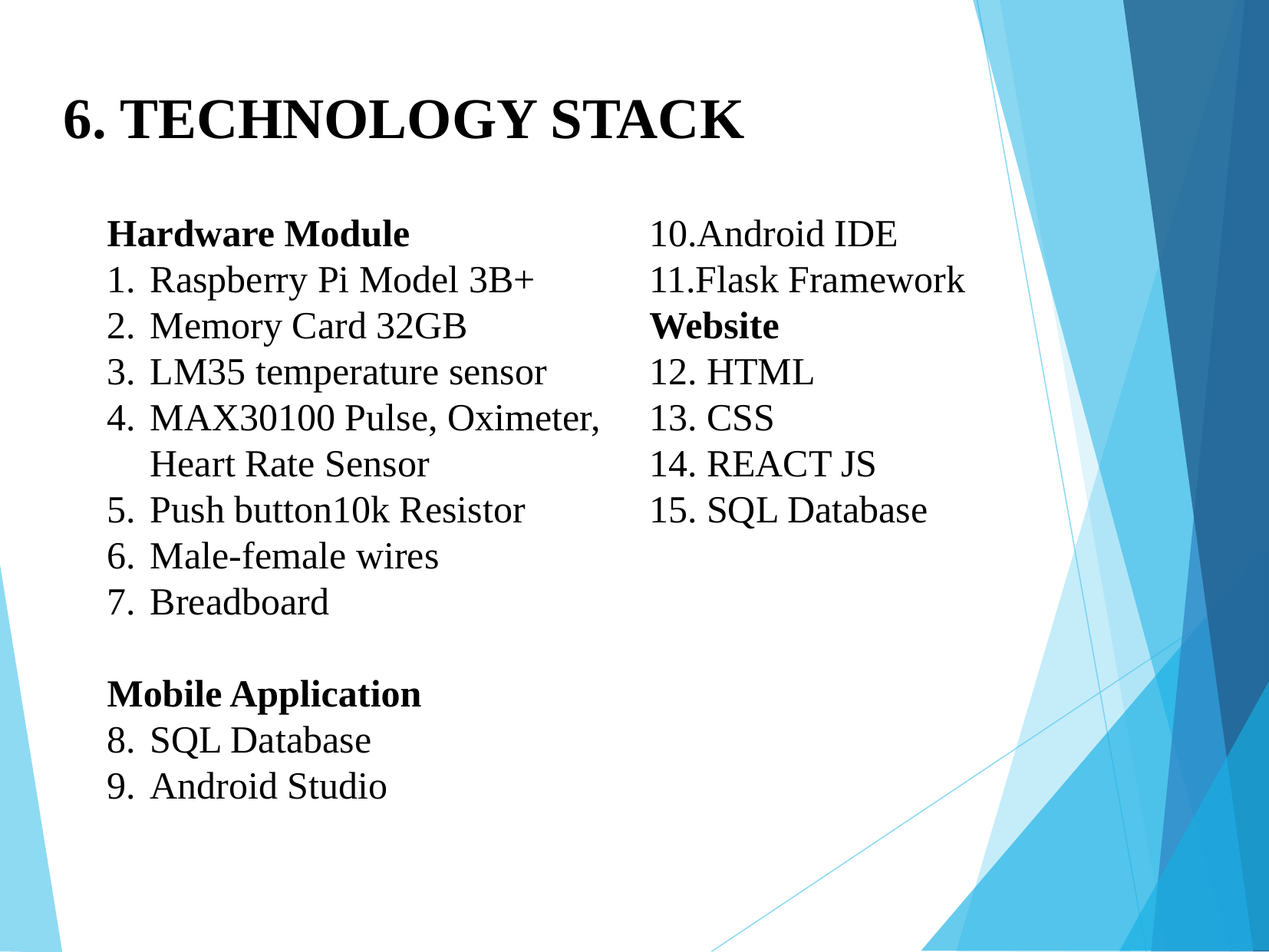

6. TECHNOLOGY STACK

Hardware Module
Raspberry Pi Model 3B+
Memory Card 32GB
LM35 temperature sensor
MAX30100 Pulse, Oximeter, Heart Rate Sensor
Push button10k Resistor
Male-female wires
Breadboard

Mobile Application
SQL Database
Android Studio
Android IDE
Flask Framework
Website
HTML
CSS
REACT JS
SQL Database